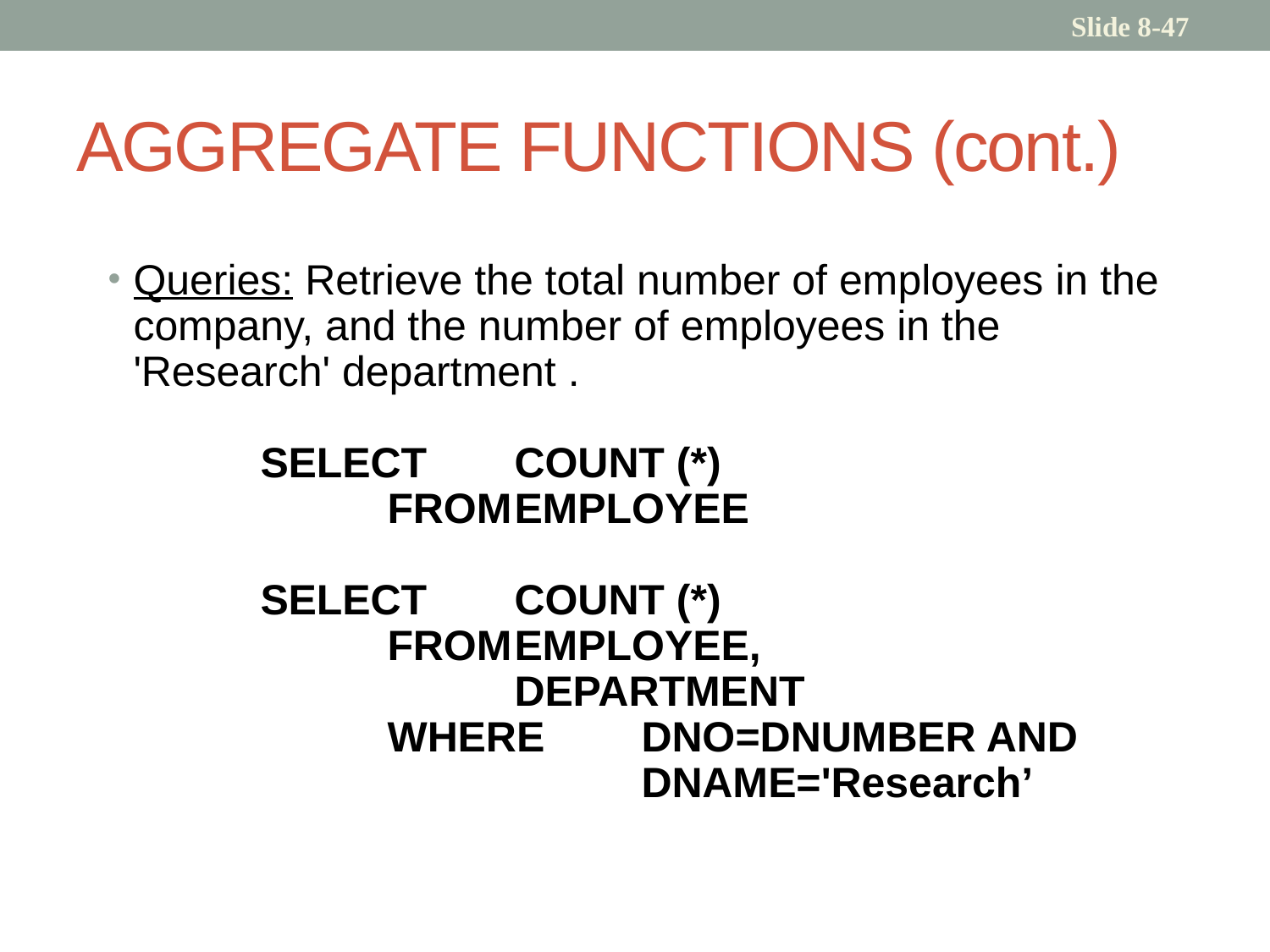

Slide 8-47
# AGGREGATE FUNCTIONS (cont.)
Queries: Retrieve the total number of employees in the company, and the number of employees in the 'Research' department .
	SELECT  	COUNT (*)
		FROM	EMPLOYEE
	SELECT  	COUNT (*)
		FROM	EMPLOYEE, 						DEPARTMENT
		WHERE	DNO=DNUMBER AND 					DNAME='Research’